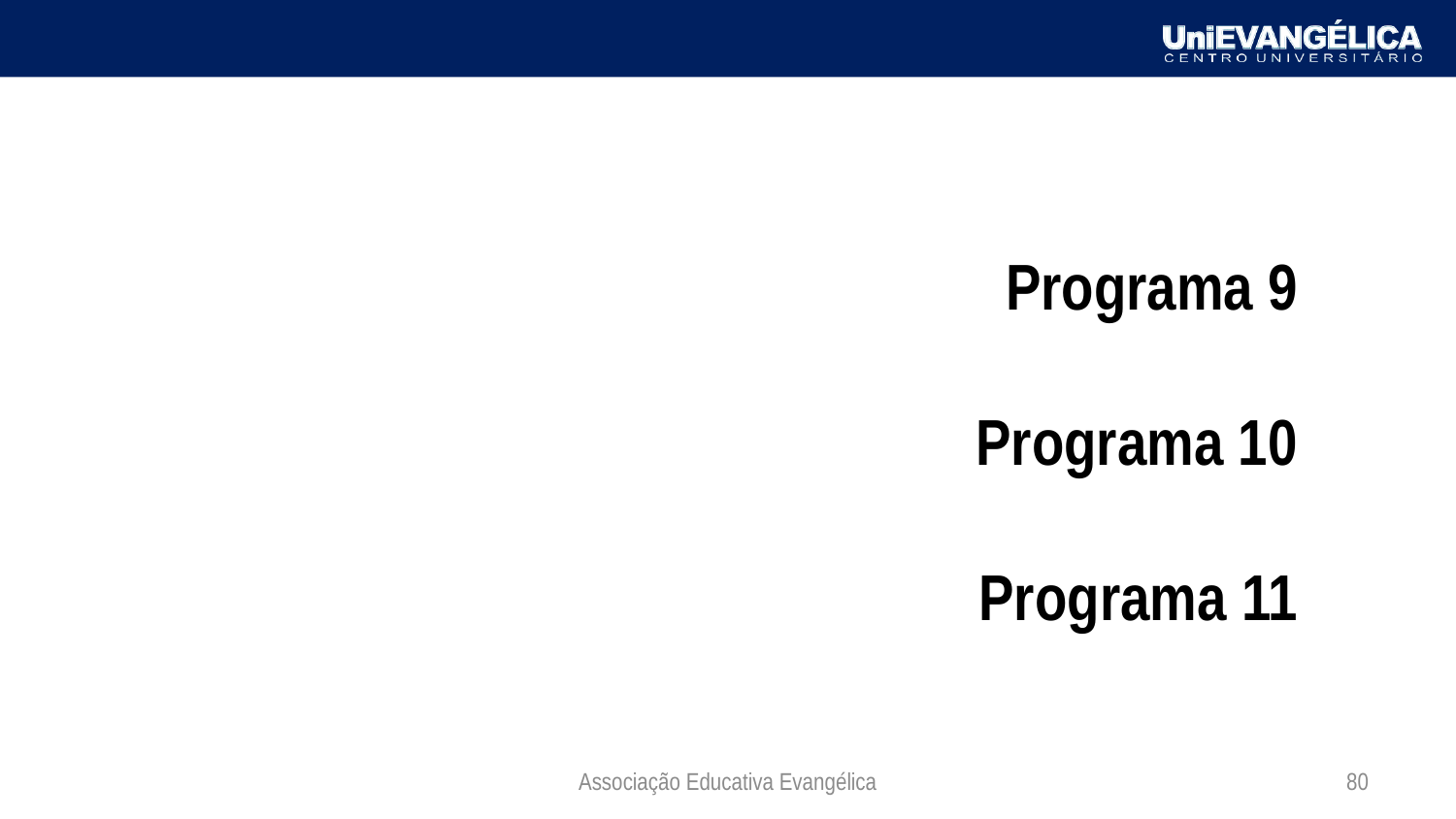

# Programa 9 Programa 10 Programa 11
Associação Educativa Evangélica
80